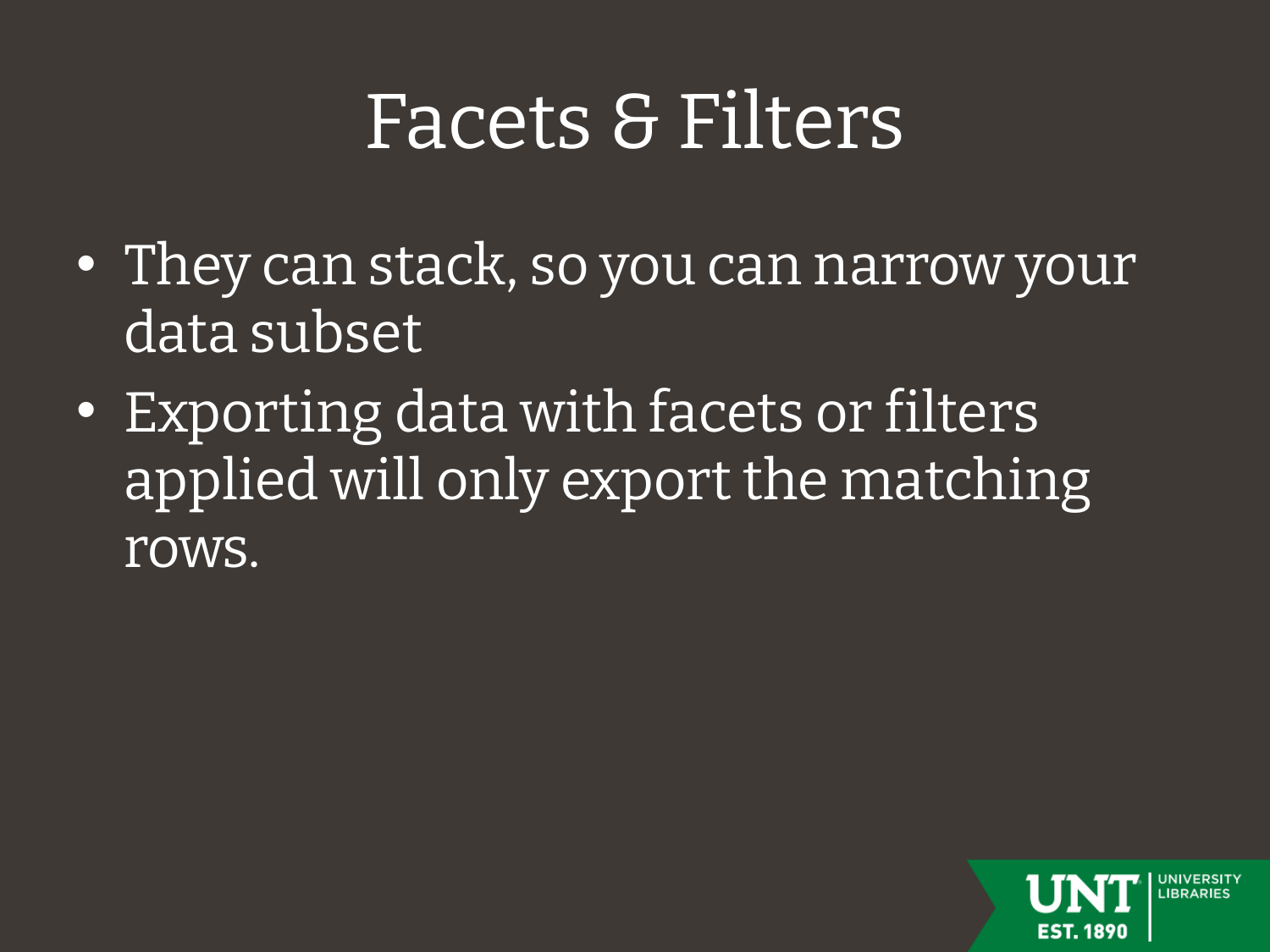

# Facets & Filters
They can stack, so you can narrow your data subset
Exporting data with facets or filters applied will only export the matching rows.